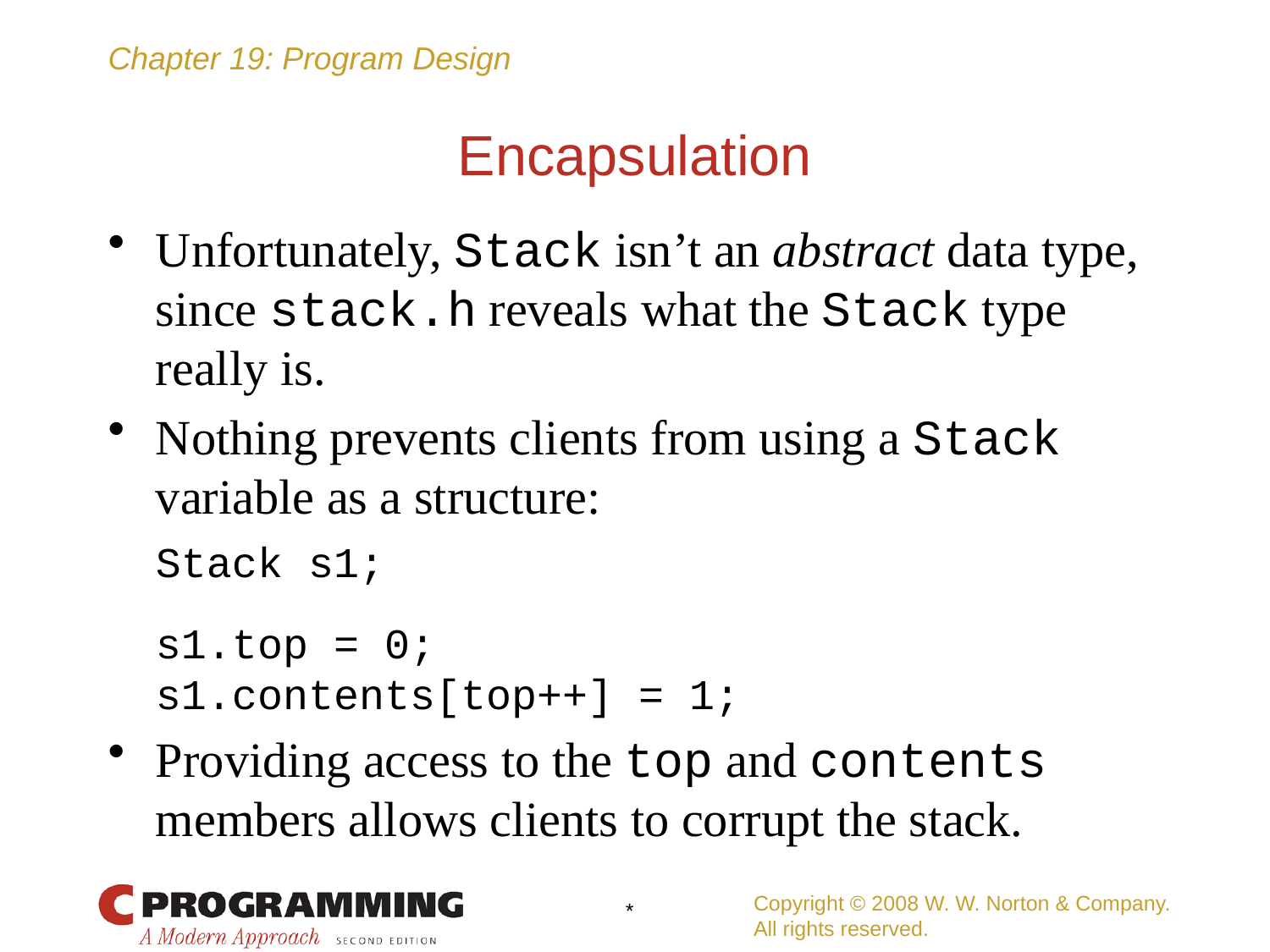

# Encapsulation
Unfortunately, Stack isn’t an abstract data type, since stack.h reveals what the Stack type really is.
Nothing prevents clients from using a Stack variable as a structure:
	Stack s1;

	s1.top = 0;
	s1.contents[top++] = 1;
Providing access to the top and contents members allows clients to corrupt the stack.
Copyright © 2008 W. W. Norton & Company.
All rights reserved.
*